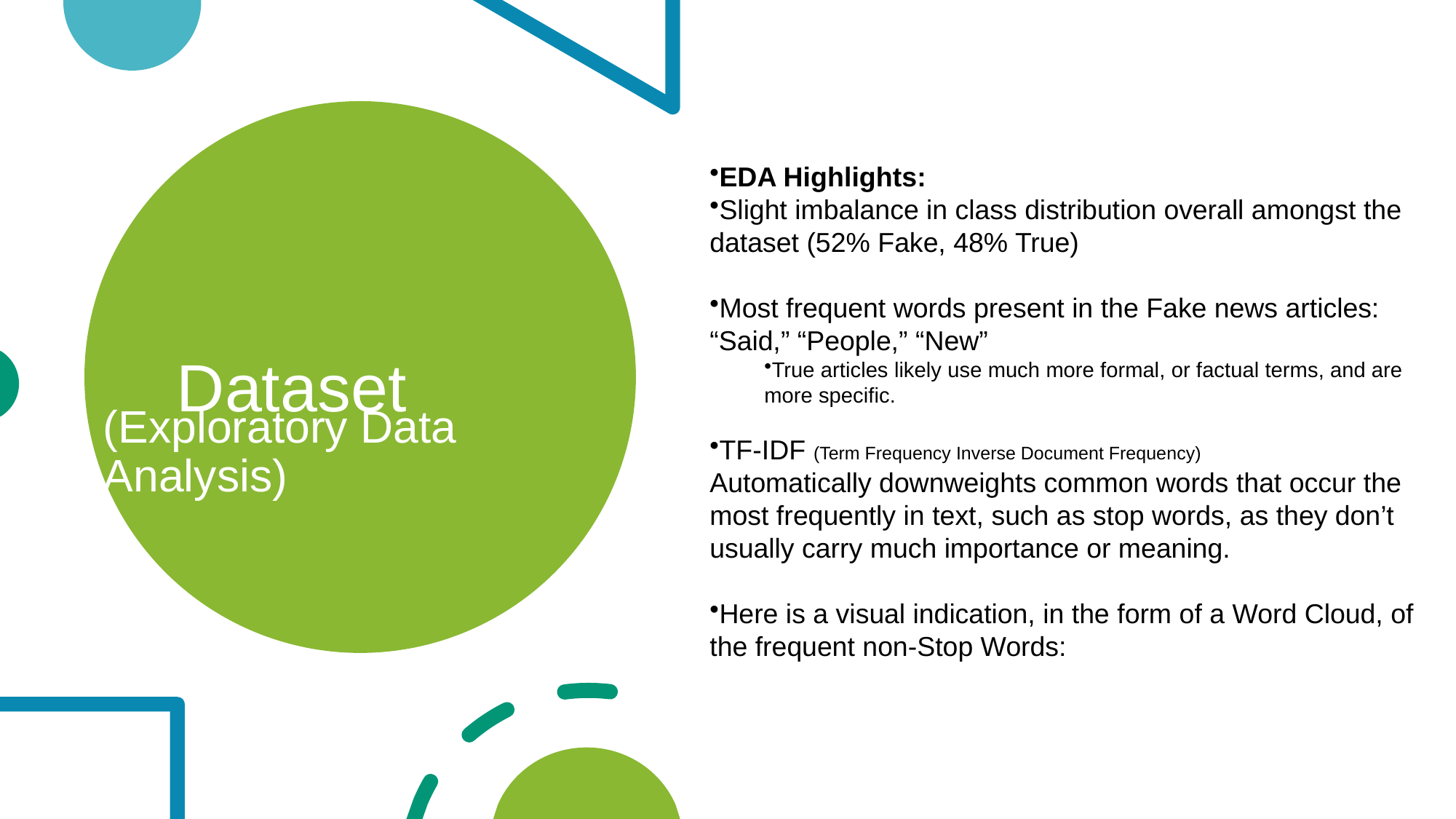

# Dataset
EDA Highlights:
Slight imbalance in class distribution overall amongst the dataset (52% Fake, 48% True)
Most frequent words present in the Fake news articles:
“Said,” “People,” “New”
True articles likely use much more formal, or factual terms, and are more specific.
TF-IDF (Term Frequency Inverse Document Frequency)
Automatically downweights common words that occur the most frequently in text, such as stop words, as they don’t usually carry much importance or meaning.

Here is a visual indication, in the form of a Word Cloud, of the frequent non-Stop Words:

(Exploratory Data Analysis)